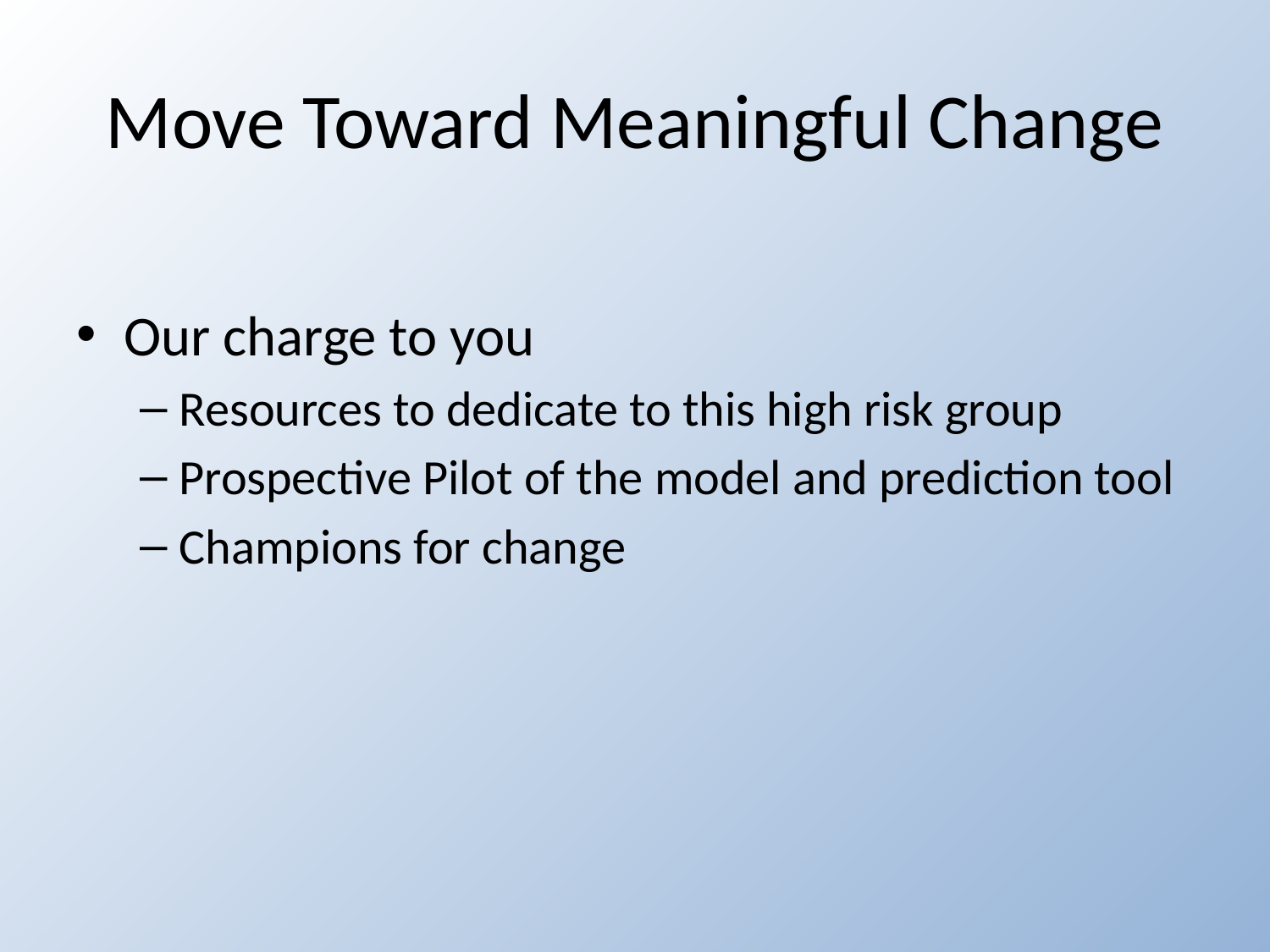

# Move Toward Meaningful Change

Our charge to you
Resources to dedicate to this high risk group
Prospective Pilot of the model and prediction tool
Champions for change